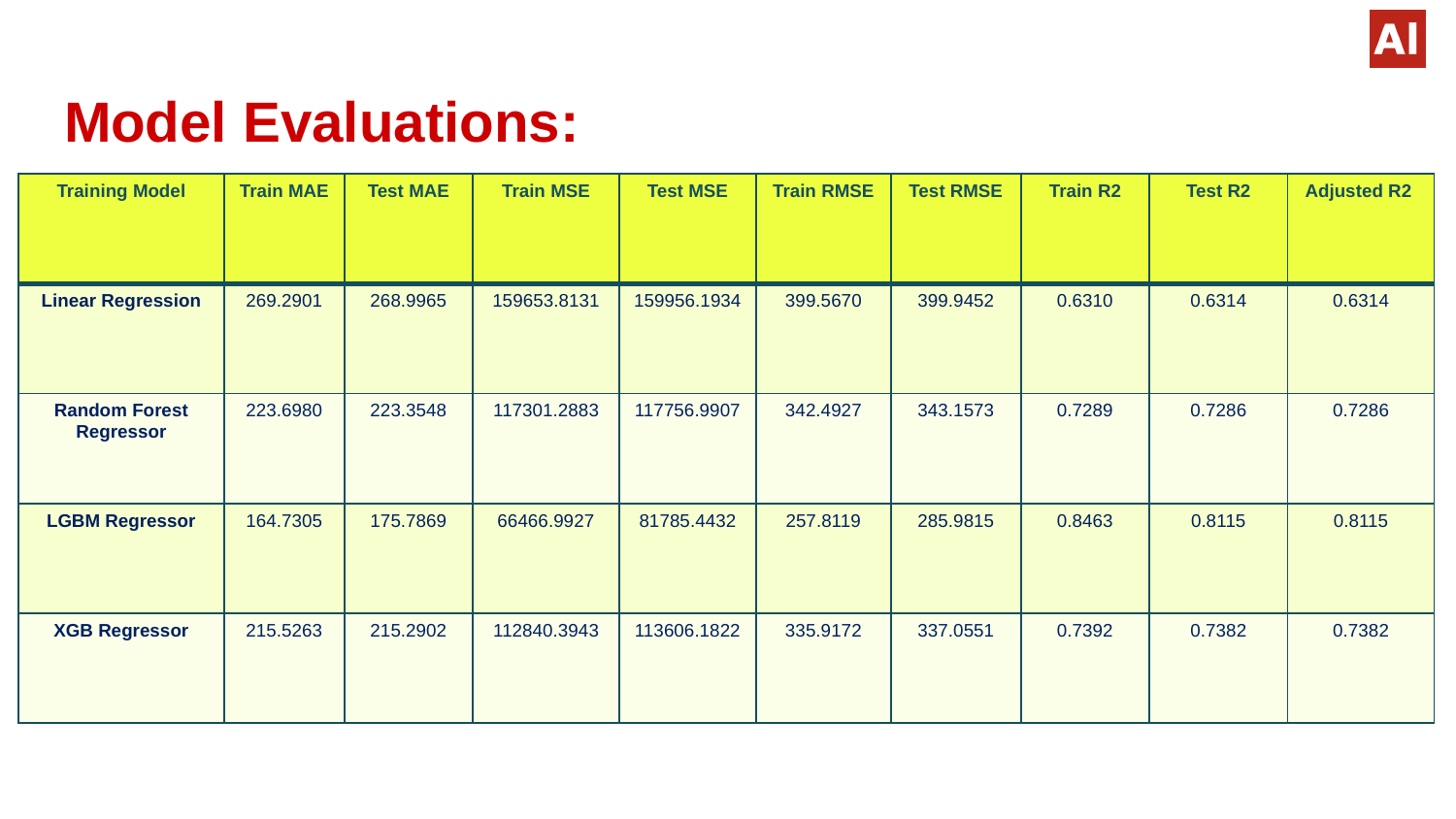

# Model Evaluations:
| Training Model | Train MAE | Test MAE | Train MSE | Test MSE | Train RMSE | Test RMSE | Train R2 | Test R2 | Adjusted R2 |
| --- | --- | --- | --- | --- | --- | --- | --- | --- | --- |
| Linear Regression | 269.2901 | 268.9965 | 159653.8131 | 159956.1934 | 399.5670 | 399.9452 | 0.6310 | 0.6314 | 0.6314 |
| Random Forest Regressor | 223.6980 | 223.3548 | 117301.2883 | 117756.9907 | 342.4927 | 343.1573 | 0.7289 | 0.7286 | 0.7286 |
| LGBM Regressor | 164.7305 | 175.7869 | 66466.9927 | 81785.4432 | 257.8119 | 285.9815 | 0.8463 | 0.8115 | 0.8115 |
| XGB Regressor | 215.5263 | 215.2902 | 112840.3943 | 113606.1822 | 335.9172 | 337.0551 | 0.7392 | 0.7382 | 0.7382 |